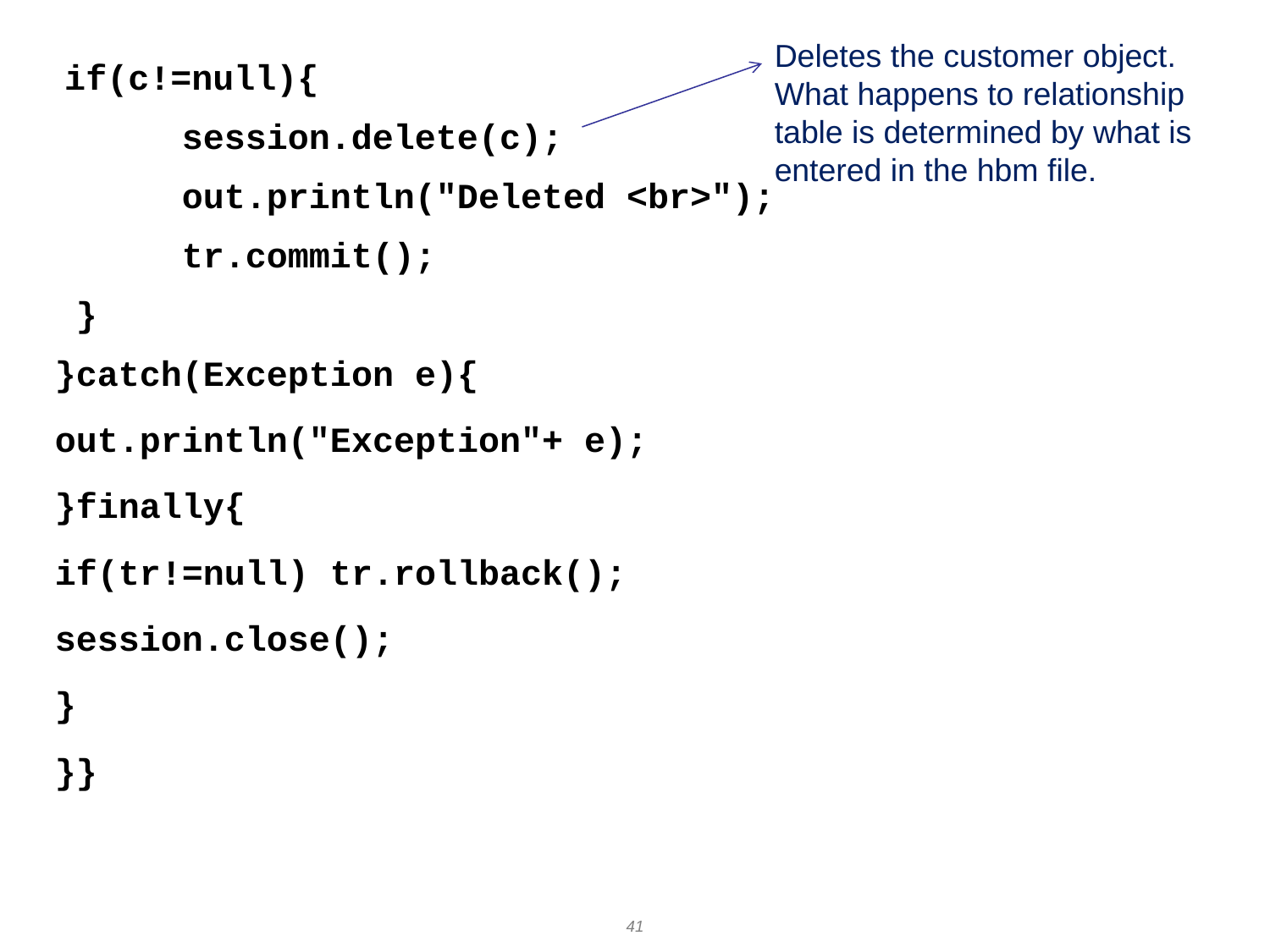

Deletes the customer object. What happens to relationship table is determined by what is entered in the hbm file.
 if(c!=null){
	session.delete(c);
	out.println("Deleted <br>");
	tr.commit();
 }
}catch(Exception e){
out.println("Exception"+ e);
}finally{
if(tr!=null) tr.rollback();
session.close();
}
}}
41